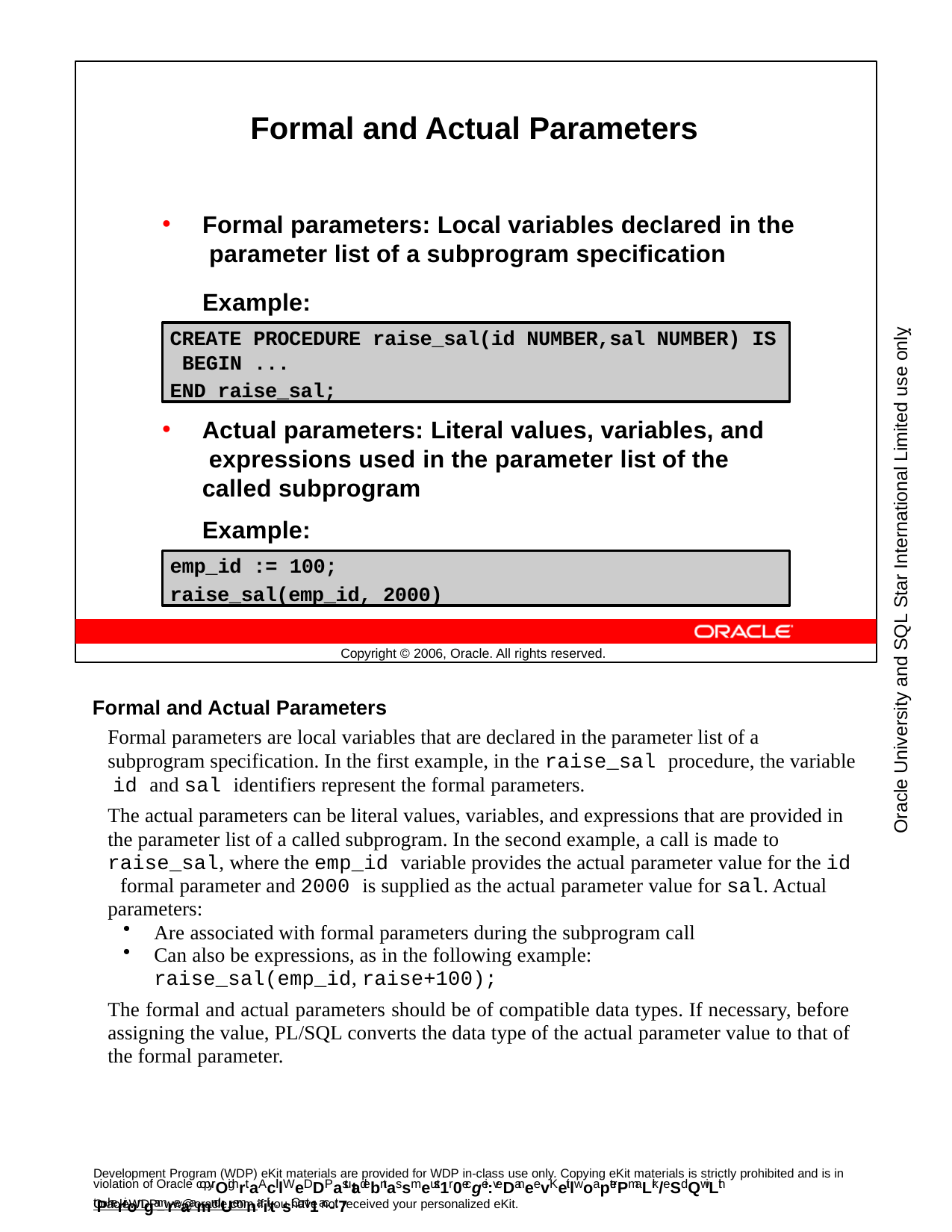

Formal and Actual Parameters

Formal parameters: Local variables declared in the  parameter list of a subprogram specification
Example:
Oracle University and SQL Star International Limited use onlyฺ
CREATE PROCEDURE raise_sal(id NUMBER,sal NUMBER) IS  BEGIN ...
END raise_sal;
Actual parameters: Literal values, variables, and  expressions used in the parameter list of the  called subprogram
Example:
emp_id := 100;
raise_sal(emp_id, 2000)
Copyright © 2006, Oracle. All rights reserved.
Formal and Actual Parameters
Formal parameters are local variables that are declared in the parameter list of a  subprogram specification. In the first example, in the raise_sal procedure, the variable  id and sal identifiers represent the formal parameters.
The actual parameters can be literal values, variables, and expressions that are provided in  the parameter list of a called subprogram. In the second example, a call is made to  raise_sal, where the emp_id variable provides the actual parameter value for the id  formal parameter and 2000 is supplied as the actual parameter value for sal. Actual  parameters:
Are associated with formal parameters during the subprogram call
Can also be expressions, as in the following example:
raise_sal(emp_id, raise+100);
The formal and actual parameters should be of compatible data types. If necessary, before  assigning the value, PL/SQL converts the data type of the actual parameter value to that of  the formal parameter.
Development Program (WDP) eKit materials are provided for WDP in-class use only. Copying eKit materials is strictly prohibited and is in
violation of Oracle copyrOighrt.aAclllWeDDP astutadebntas smeust1r0ecgei:veDaneevKeitlwoapterPmaLrk/eSdQwiLth tPherirongamreaamnd Uemnaiilt. sCont1ac-t7
OracleWDP_ww@oracle.com if you have not received your personalized eKit.